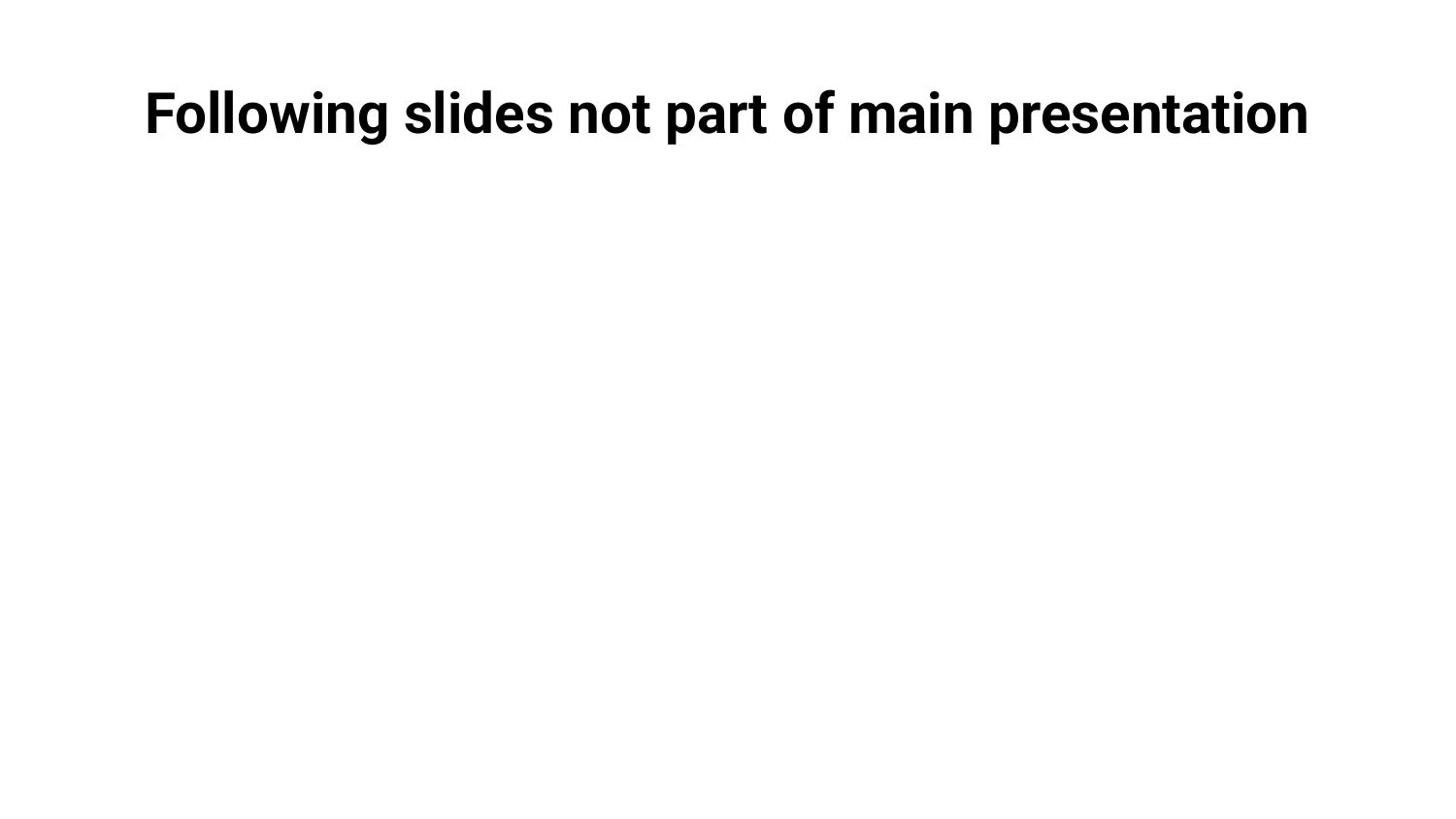

# Following slides not part of main presentation